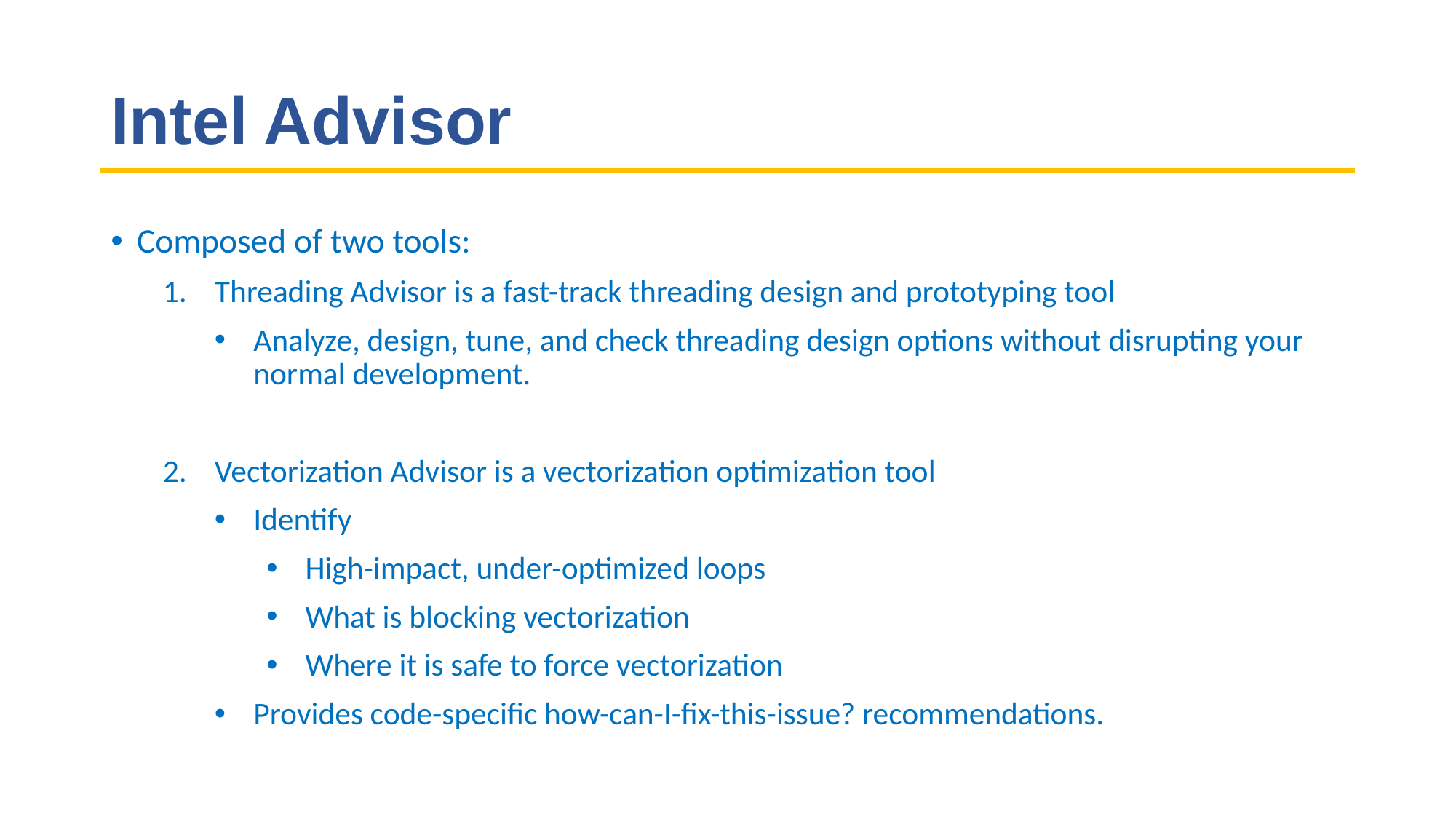

# Intel Advisor
Composed of two tools:
Threading Advisor is a fast-track threading design and prototyping tool
Analyze, design, tune, and check threading design options without disrupting your normal development.

Vectorization Advisor is a vectorization optimization tool
Identify
High-impact, under-optimized loops
What is blocking vectorization
Where it is safe to force vectorization
Provides code-specific how-can-I-fix-this-issue? recommendations.